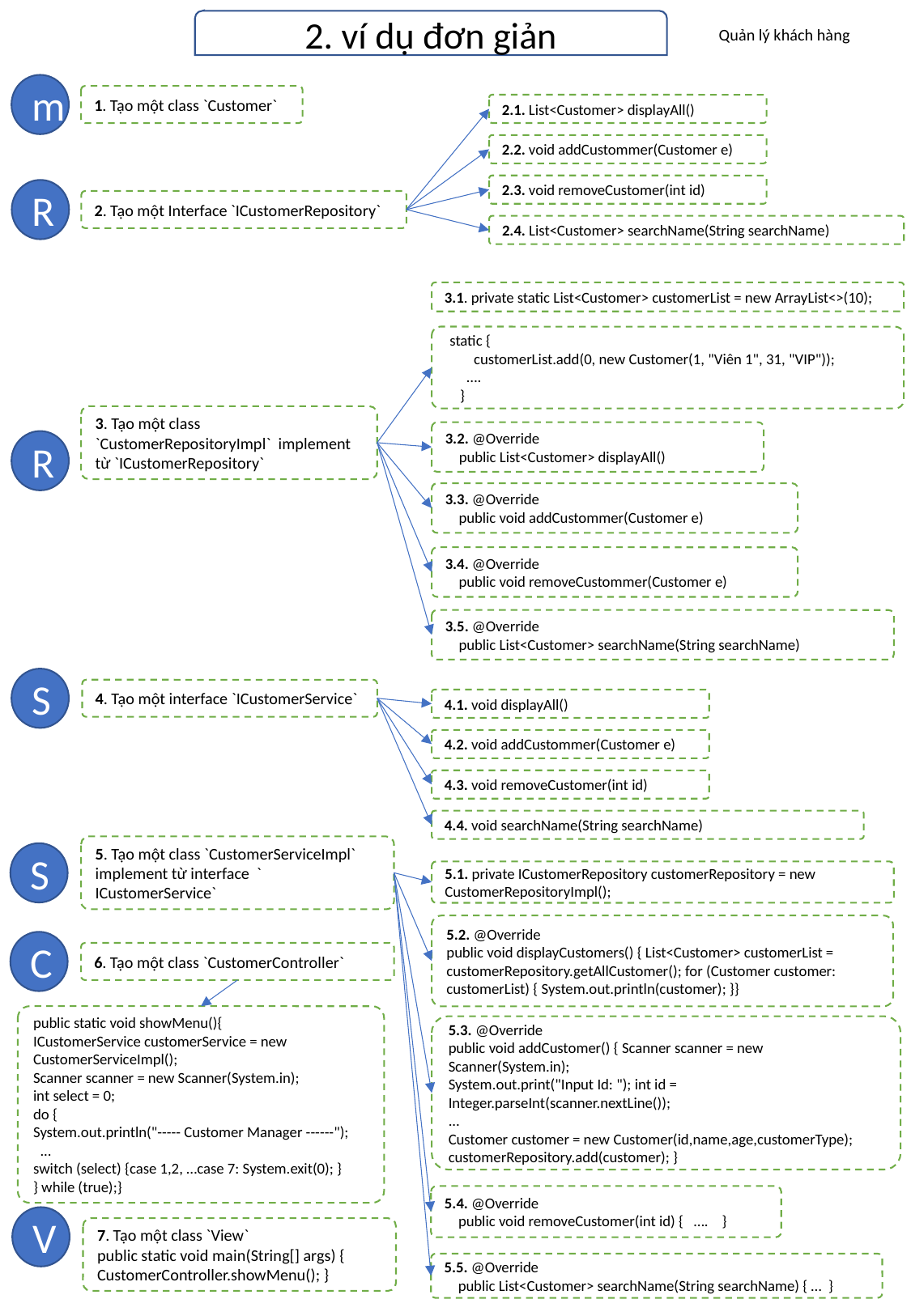

2. ví dụ đơn giản
Quản lý khách hàng
m
1. Tạo một class `Customer`
2.1. List<Customer> displayAll()
2.2. void addCustommer(Customer e)
2.3. void removeCustomer(int id)
R
2. Tạo một Interface `ICustomerRepository`
2.4. List<Customer> searchName(String searchName)
3.1. private static List<Customer> customerList = new ArrayList<>(10);
 static {
        customerList.add(0, new Customer(1, "Viên 1", 31, "VIP"));
      ….
    }
3. Tạo một class `CustomerRepositoryImpl`  implement từ `ICustomerRepository`
3.2. @Override
    public List<Customer> displayAll()
R
3.3. @Override
    public void addCustommer(Customer e)
3.4. @Override
    public void removeCustommer(Customer e)
3.5. @Override
    public List<Customer> searchName(String searchName)
S
4. Tạo một interface `ICustomerService`
4.1. void displayAll()
4.2. void addCustommer(Customer e)
4.3. void removeCustomer(int id)
4.4. void searchName(String searchName)
5. Tạo một class `CustomerServiceImpl` implement từ interface  ` ICustomerService`
S
5.1. private ICustomerRepository customerRepository = new CustomerRepositoryImpl();
5.2. @Override
public void displayCustomers() { List<Customer> customerList = customerRepository.getAllCustomer(); for (Customer customer: customerList) { System.out.println(customer); }}
C
6. Tạo một class `CustomerController`
public static void showMenu(){
ICustomerService customerService = new CustomerServiceImpl();
Scanner scanner = new Scanner(System.in);
int select = 0;
do {
System.out.println("----- Customer Manager ------");
  ...
switch (select) {case 1,2, …case 7: System.exit(0); }
} while (true);}
5.3. @Override
public void addCustomer() { Scanner scanner = new Scanner(System.in);
System.out.print("Input Id: "); int id = Integer.parseInt(scanner.nextLine());
...
Customer customer = new Customer(id,name,age,customerType);
customerRepository.add(customer); }
5.4. @Override
    public void removeCustomer(int id) {   ….    }
V
7. Tạo một class `View`
public static void main(String[] args) {
CustomerController.showMenu(); }
5.5. @Override
    public List<Customer> searchName(String searchName) { …  }